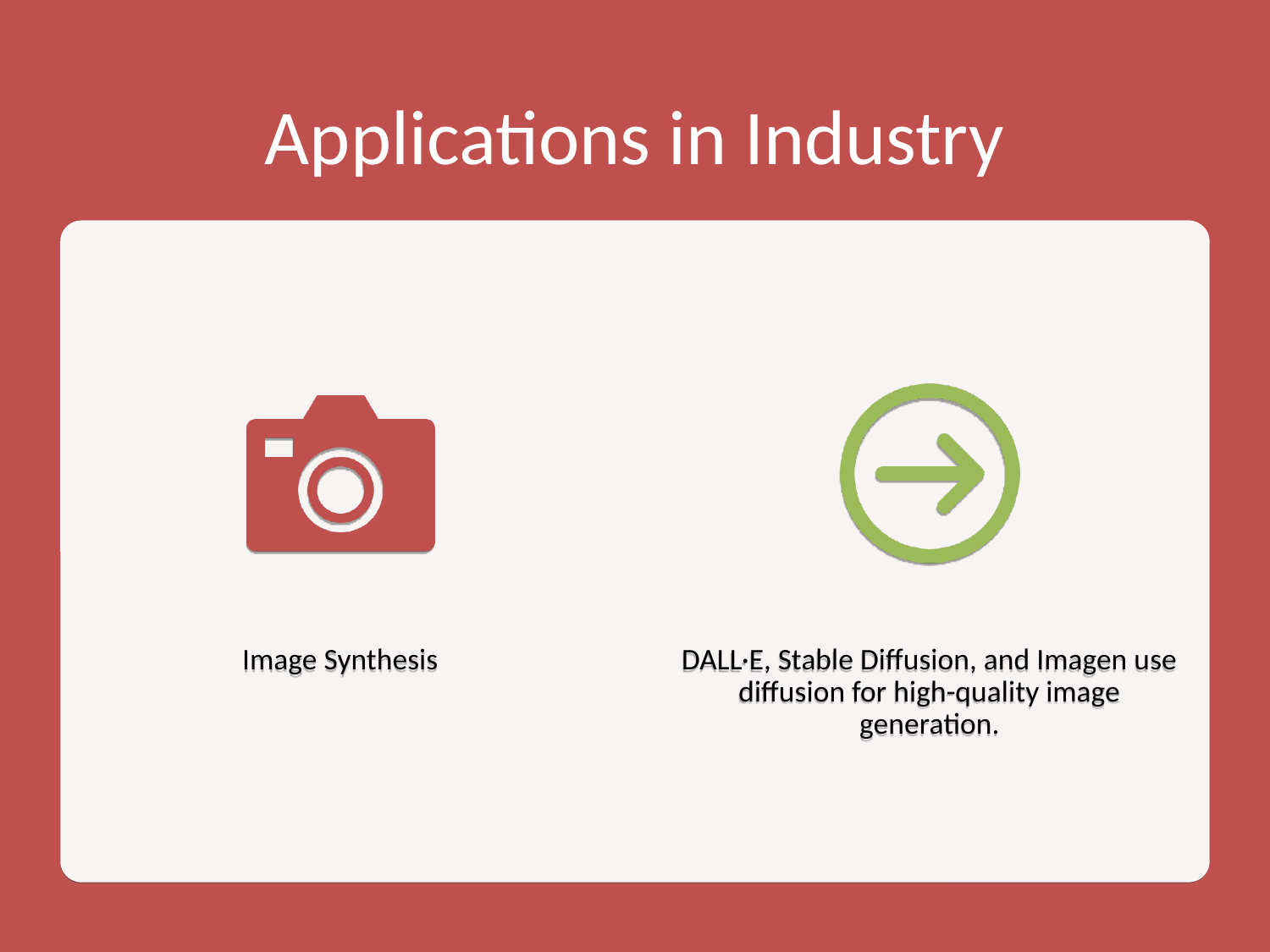

# Applications in Industry

Image Synthesis
DALL·E, Stable Diffusion, and Imagen use diffusion for high-quality image generation.